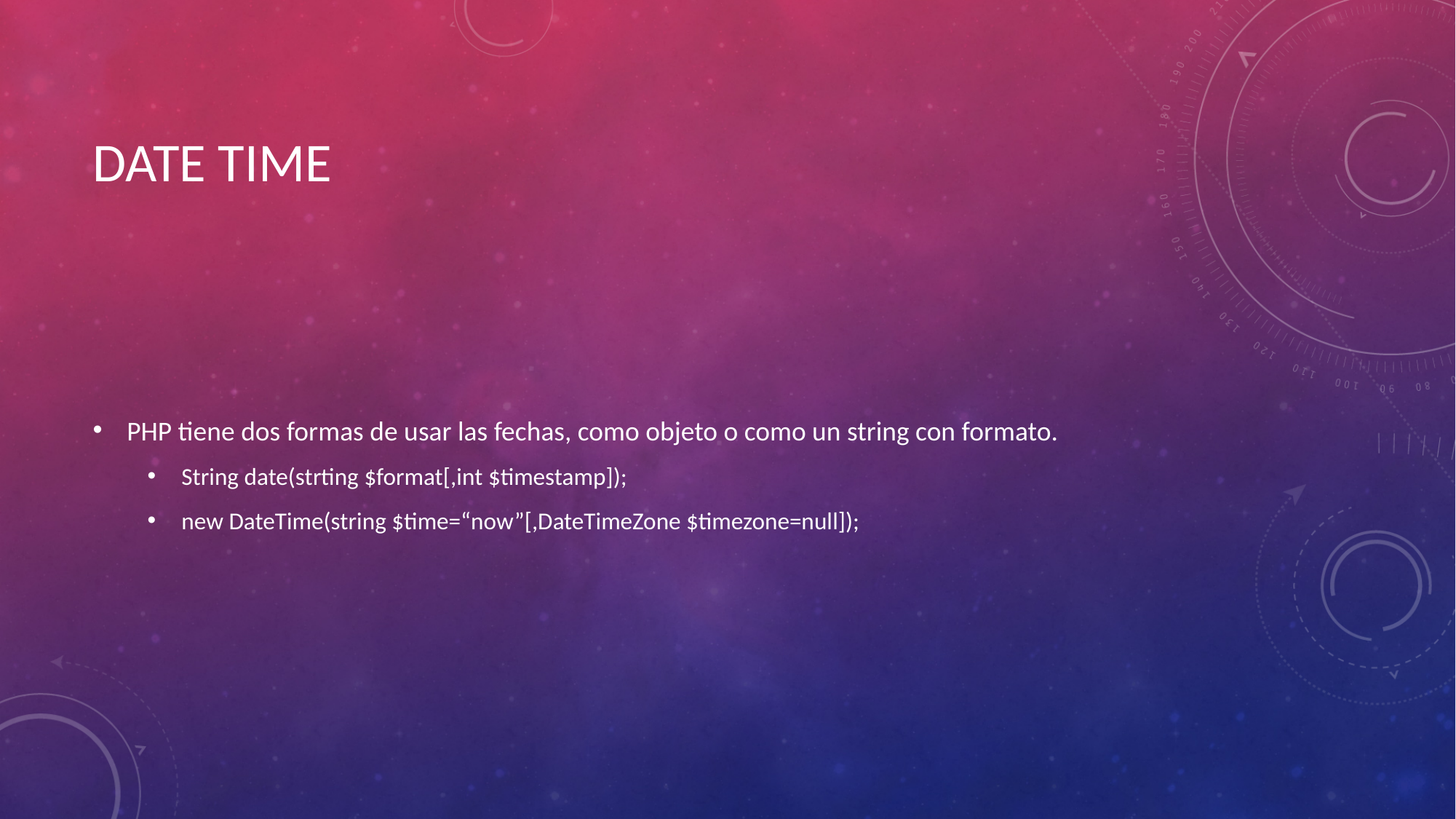

# DATE TIME
PHP tiene dos formas de usar las fechas, como objeto o como un string con formato.
String date(strting $format[,int $timestamp]);
new DateTime(string $time=“now”[,DateTimeZone $timezone=null]);